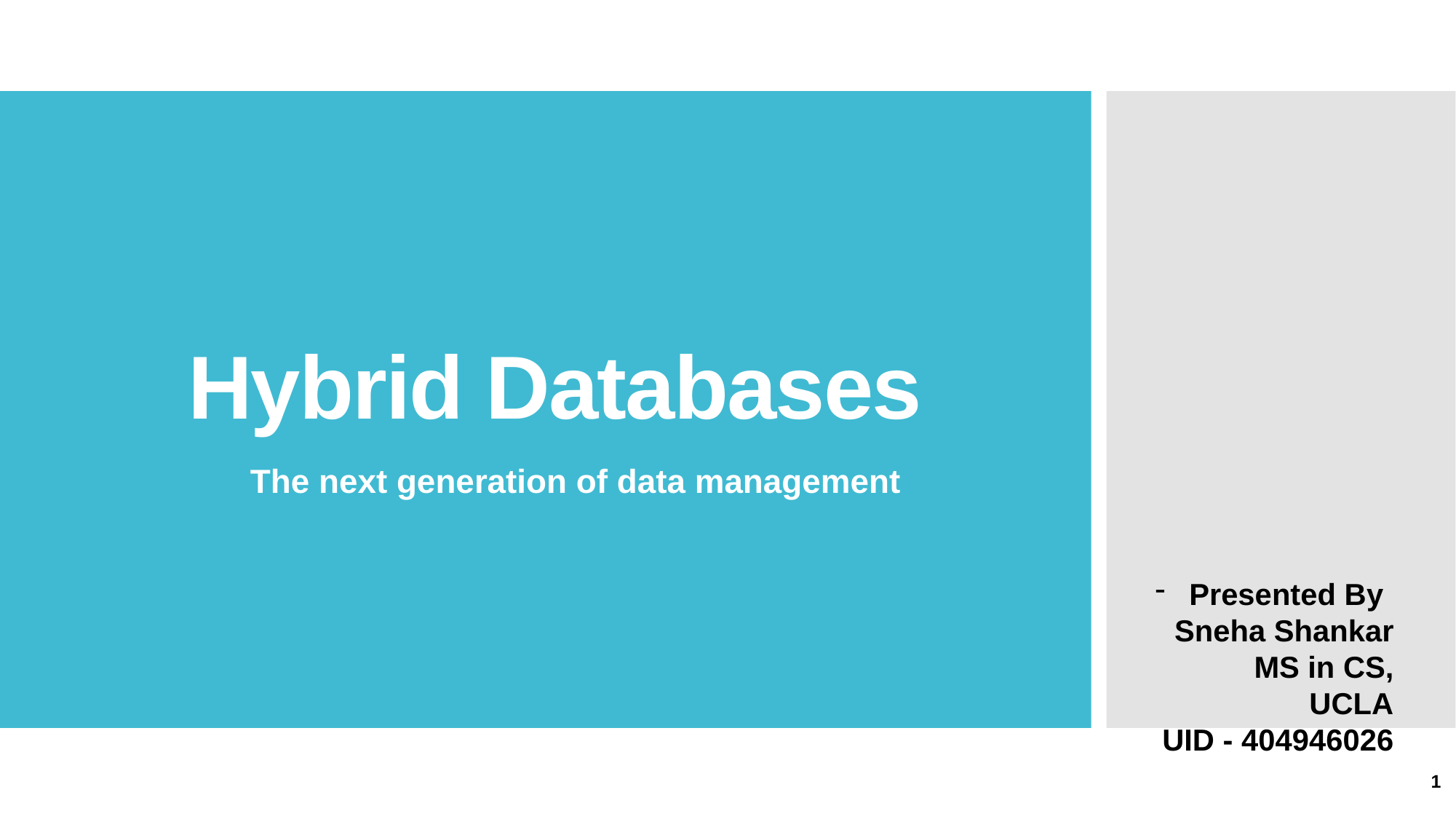

# Hybrid Databases
The next generation of data management
Presented By
Sneha Shankar
   MS in CS, UCLA
UID - 404946026
1